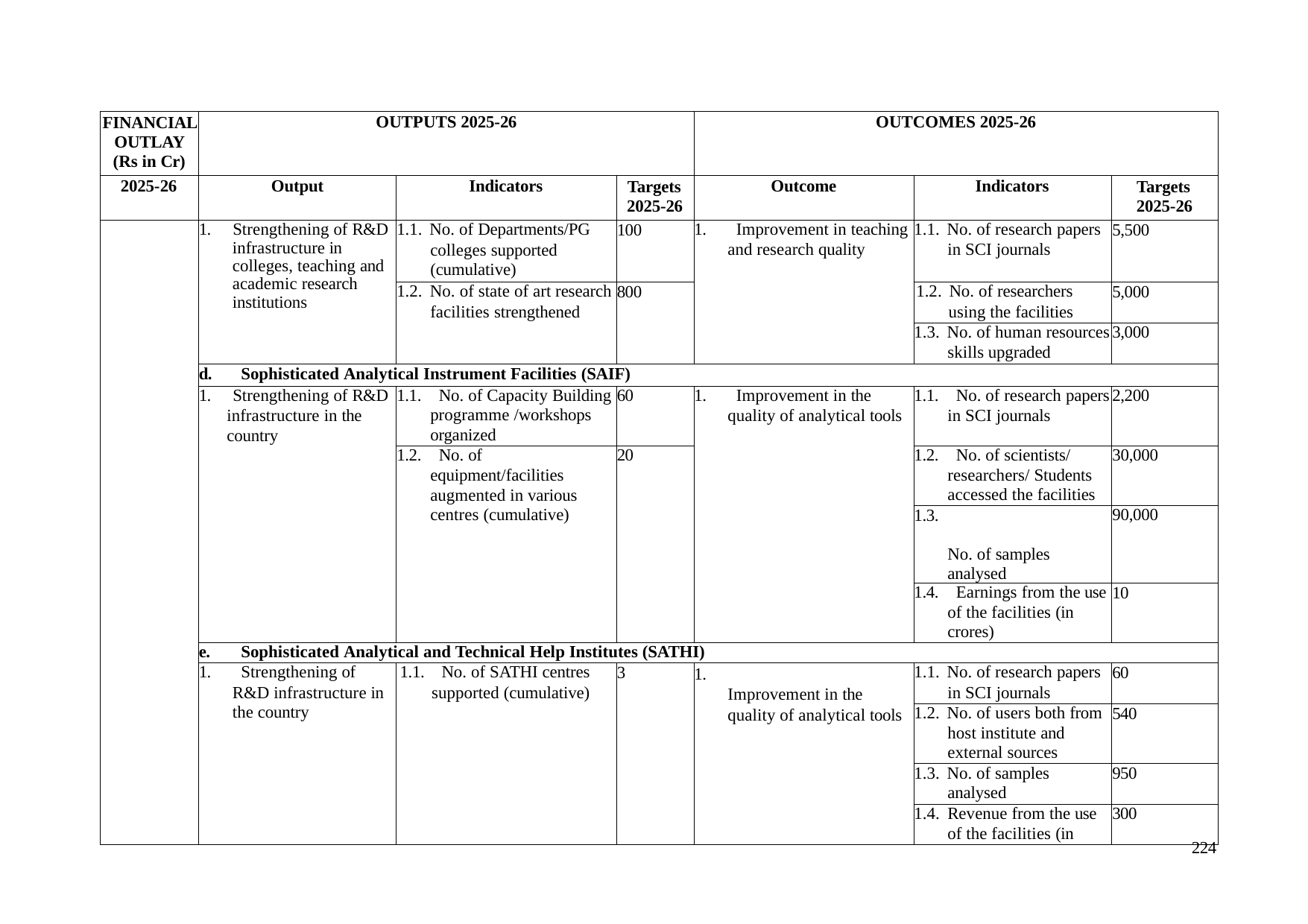

| FINANCIAL OUTLAY (Rs in Cr) | OUTPUTS 2025-26 |  |  | OUTCOMES 2025-26 |  |  |
| --- | --- | --- | --- | --- | --- | --- |
| 2025-26 | Output | Indicators | Targets 2025-26 | Outcome | Indicators | Targets 2025-26 |
|  | 1. Strengthening of R&D infrastructure in colleges, teaching and academic research institutions | 1.1. No. of Departments/PG colleges supported (cumulative) | 100 | 1. Improvement in teaching and research quality | 1.1. No. of research papers in SCI journals | 5,500 |
|  |  | 1.2. No. of state of art research facilities strengthened | 800 |  | 1.2. No. of researchers using the facilities | 5,000 |
|  |  |  |  |  | 1.3. No. of human resources skills upgraded | 3,000 |
|  | d. Sophisticated Analytical Instrument Facilities (SAIF) |  |  |  |  |  |
|  | 1. Strengthening of R&D infrastructure in the country | 1.1. No. of Capacity Building programme /workshops organized | 60 | 1. Improvement in the quality of analytical tools | 1.1. No. of research papers in SCI journals | 2,200 |
|  |  | 1.2. No. of equipment/facilities augmented in various centres (cumulative) | 20 |  | 1.2. No. of scientists/ researchers/ Students accessed the facilities | 30,000 |
|  |  |  |  |  | 1.3. No. of samples analysed | 90,000 |
|  |  |  |  |  | 1.4. Earnings from the use of the facilities (in crores) | 10 |
|  | e. Sophisticated Analytical and Technical Help Institutes (SATHI) |  |  |  |  |  |
|  | 1. Strengthening of R&D infrastructure in the country | 1.1. No. of SATHI centres supported (cumulative) | 3 | 1. Improvement in the quality of analytical tools | 1.1. No. of research papers in SCI journals | 60 |
|  |  |  |  |  | 1.2. No. of users both from host institute and external sources | 540 |
|  |  |  |  |  | 1.3. No. of samples analysed | 950 |
|  |  |  |  |  | 1.4. Revenue from the use of the facilities (in | 300 |
224